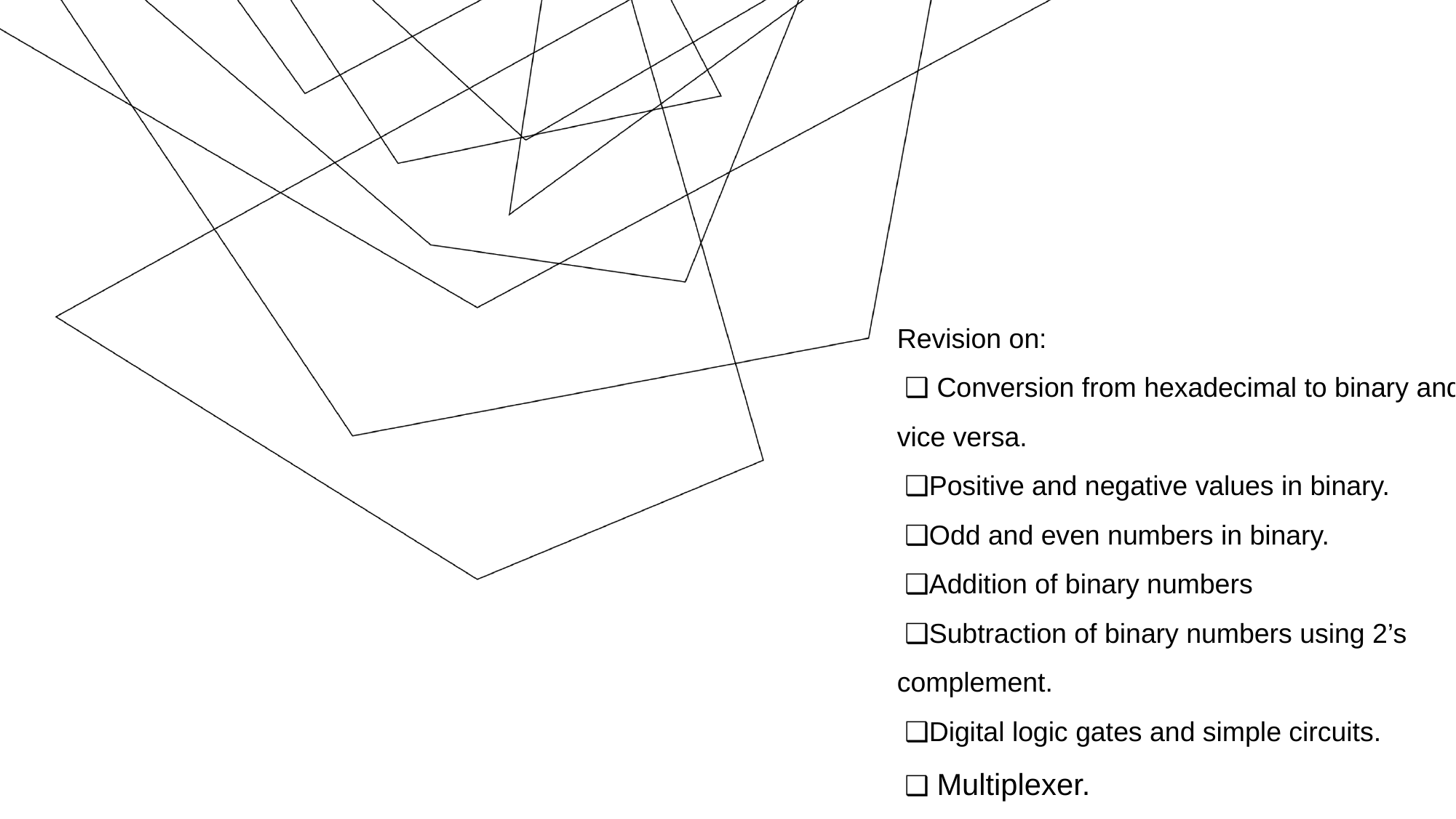

Revision on:
 ❑ Conversion from hexadecimal to binary and vice versa.
 ❑Positive and negative values in binary.
 ❑Odd and even numbers in binary.
 ❑Addition of binary numbers
 ❑Subtraction of binary numbers using 2’s      complement.
 ❑Digital logic gates and simple circuits.
 ❑ Multiplexer.